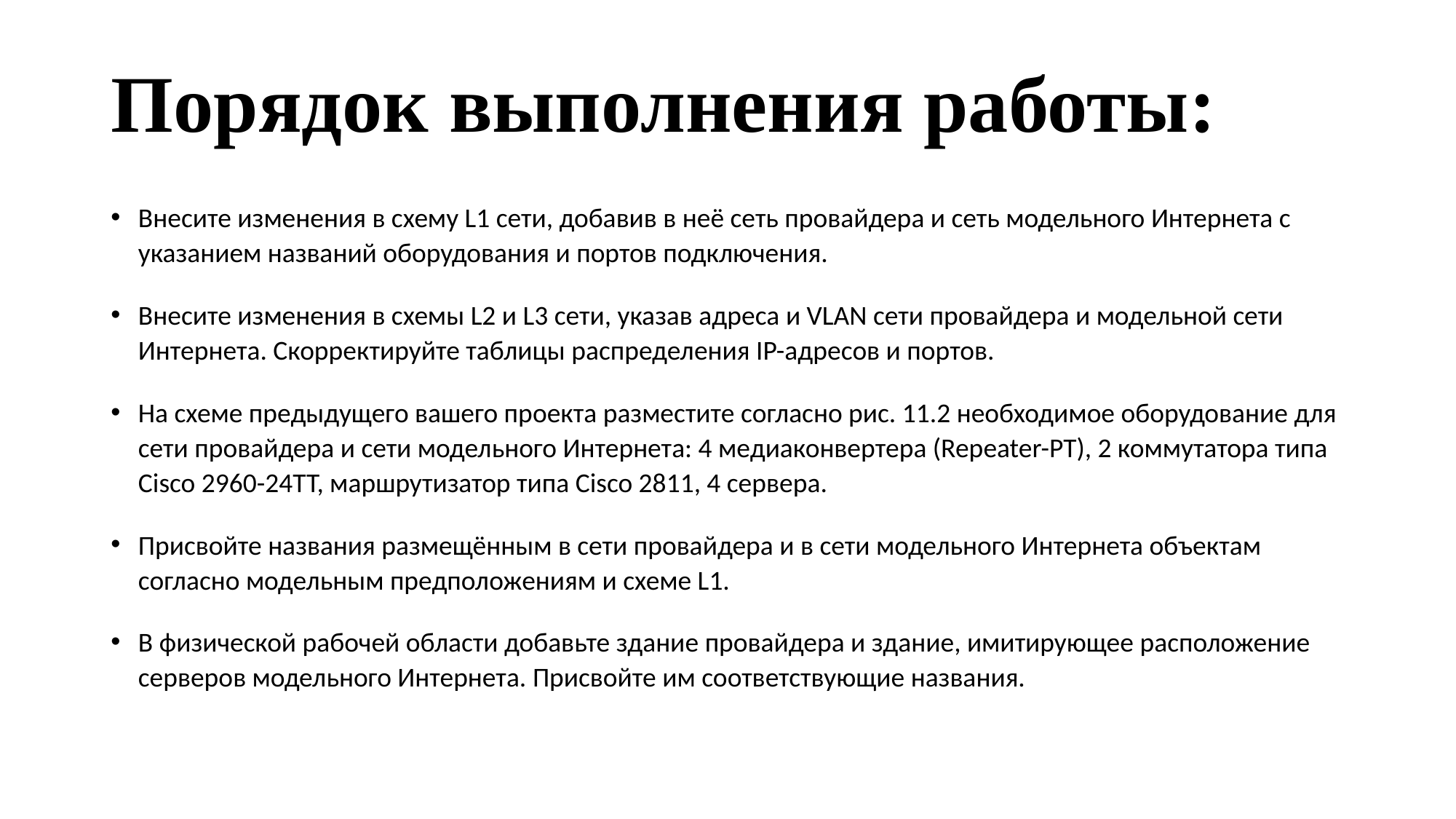

# Порядок выполнения работы:
Внесите изменения в схему L1 сети, добавив в неё сеть провайдера и сеть модельного Интернета с указанием названий оборудования и портов подключения.
Внесите изменения в схемы L2 и L3 сети, указав адреса и VLAN сети провайдера и модельной сети Интернета. Скорректируйте таблицы распределения IP-адресов и портов.
На схеме предыдущего вашего проекта разместите согласно рис. 11.2 необходимое оборудование для сети провайдера и сети модельного Интернета: 4 медиаконвертера (Repeater-PT), 2 коммутатора типа Cisco 2960-24TT, маршрутизатор типа Cisco 2811, 4 сервера.
Присвойте названия размещённым в сети провайдера и в сети модельного Интернета объектам согласно модельным предположениям и схеме L1.
В физической рабочей области добавьте здание провайдера и здание, имитирующее расположение серверов модельного Интернета. Присвойте им соответствующие названия.